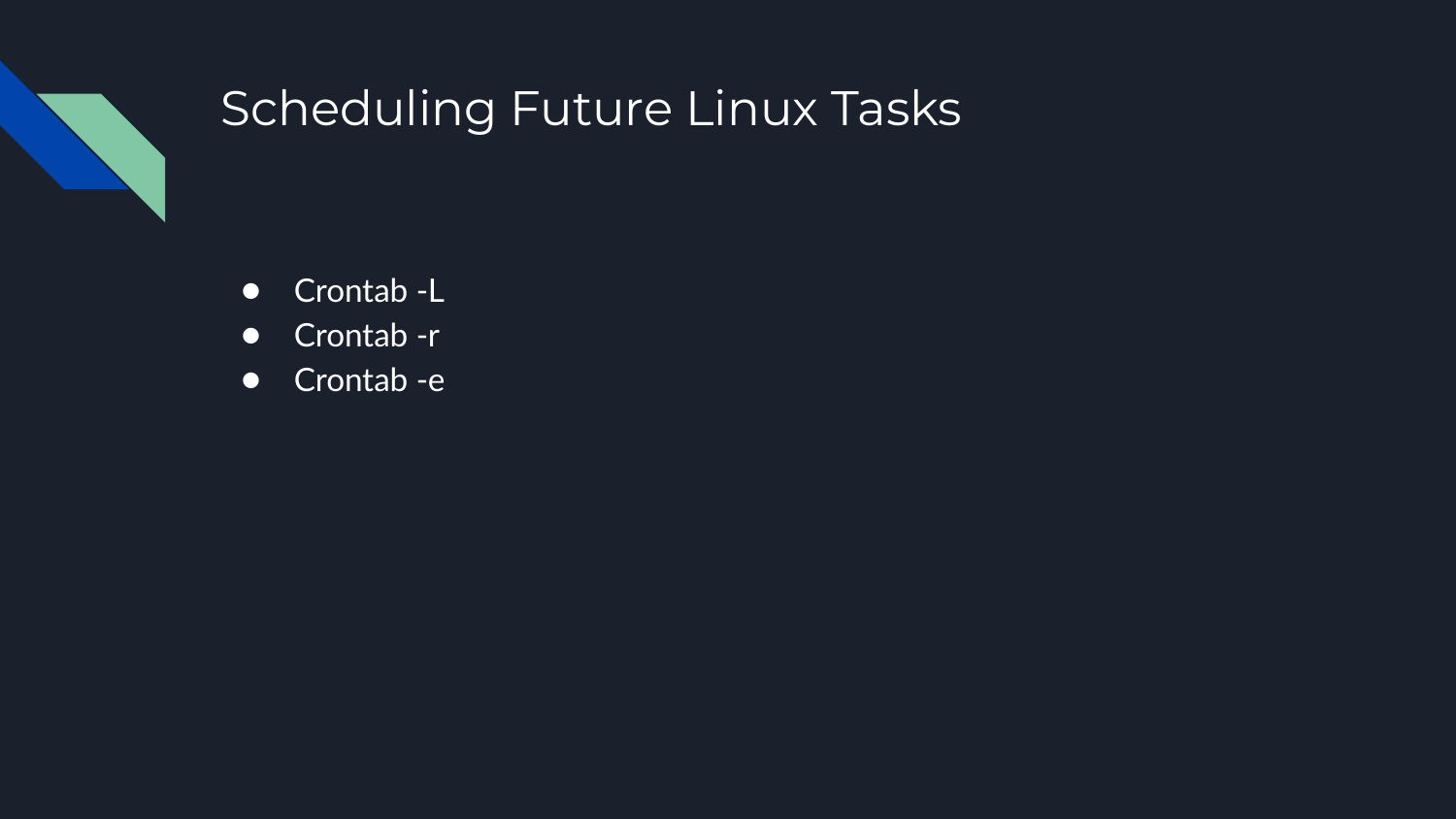

# Scheduling Future Linux Tasks
Crontab -L
Crontab -r
Crontab -e